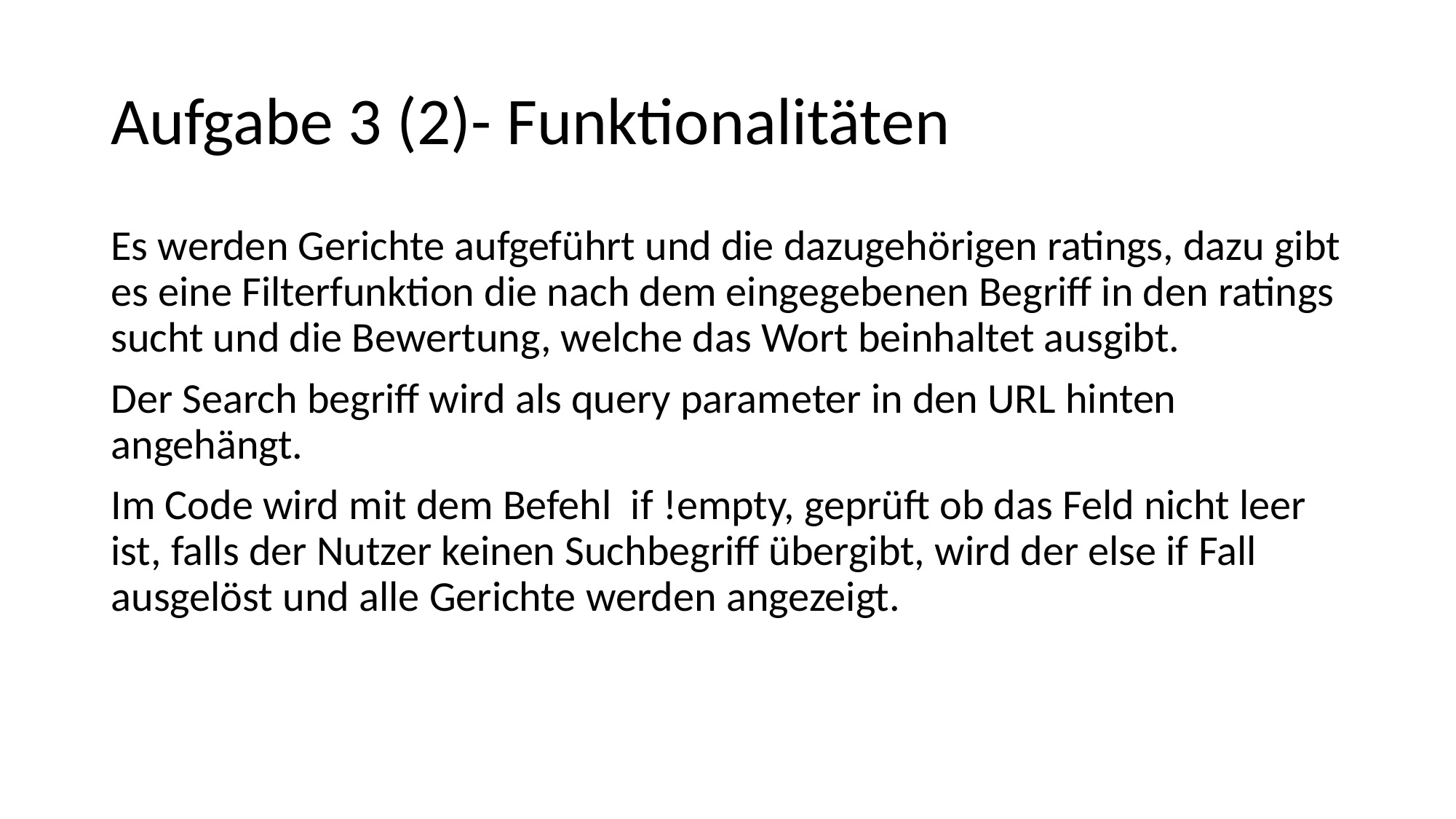

# Aufgabe 3 (2)- Funktionalitäten
Es werden Gerichte aufgeführt und die dazugehörigen ratings, dazu gibt es eine Filterfunktion die nach dem eingegebenen Begriff in den ratings sucht und die Bewertung, welche das Wort beinhaltet ausgibt.
Der Search begriff wird als query parameter in den URL hinten angehängt.
Im Code wird mit dem Befehl  if !empty, geprüft ob das Feld nicht leer ist, falls der Nutzer keinen Suchbegriff übergibt, wird der else if Fall ausgelöst und alle Gerichte werden angezeigt.